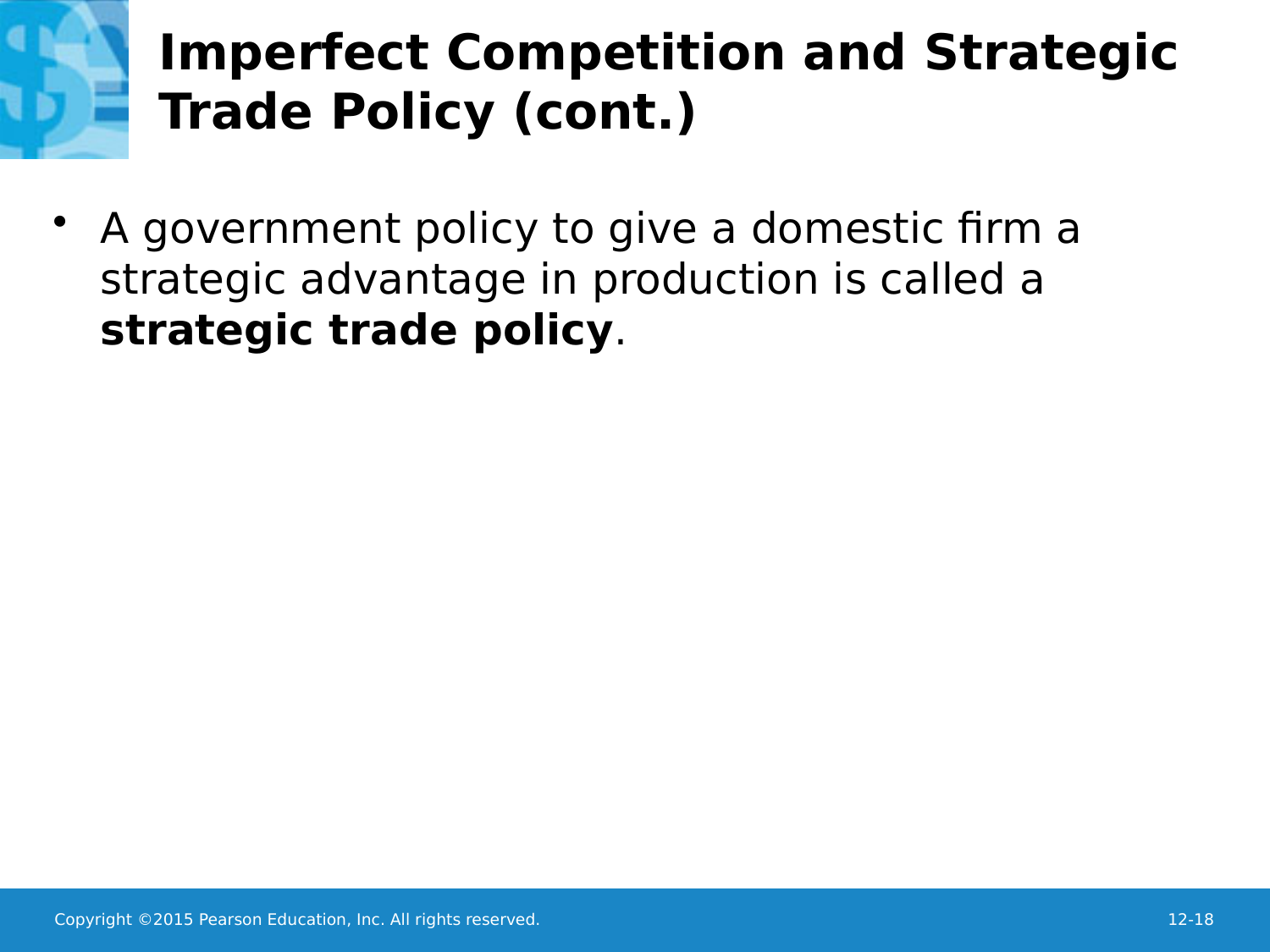

# Imperfect Competition and Strategic Trade Policy (cont.)
A government policy to give a domestic firm a strategic advantage in production is called a strategic trade policy.